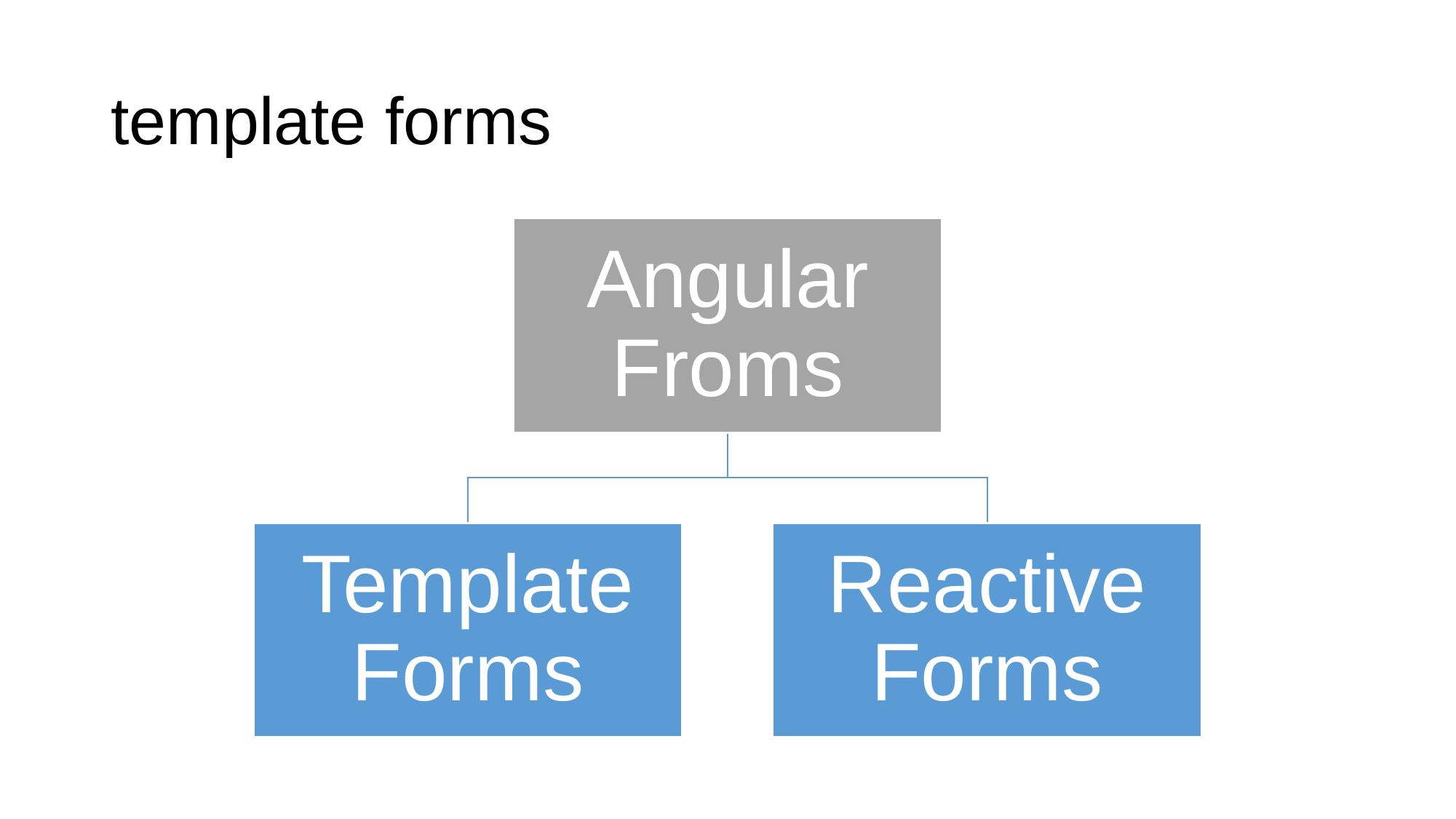

# template forms
Angular Froms
Template Forms
Reactive Forms